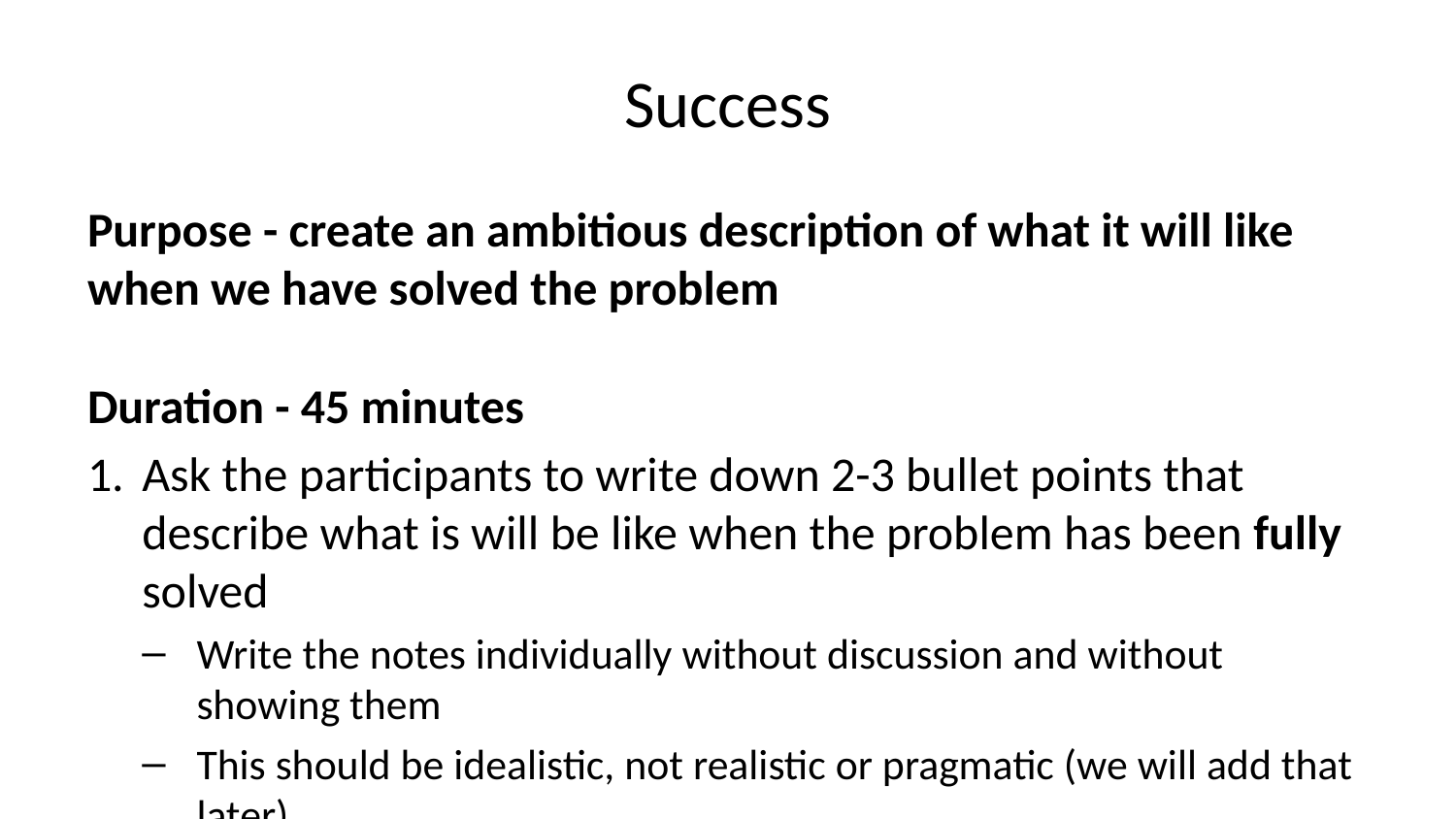

# Success
Purpose - create an ambitious description of what it will like when we have solved the problem
Duration - 45 minutes
Ask the participants to write down 2-3 bullet points that describe what is will be like when the problem has been fully solved
Write the notes individually without discussion and without showing them
This should be idealistic, not realistic or pragmatic (we will add that later)
Do not think about solutions
All participants show their notes at the same time
The facilitator talks through each note in turn
The facilitator creates a summary note that captures the agreement and divergence of the team’s contributions
The facilitator asks for any further thoughts from the team and adds to the summary if necessary
The facilitator then leads an analysis of the summary to firm up what an ambitious view of success looks like and resolve any disagreements.
The next step is to make sure that we know when we have achieved success, is it measureable? The following questions can be used as a start point -
What objective measures can we use to confirm that we have achieved success?
What measures can we use to help us understand that we are on track to deliver success
How does this change our definition of success?
Is it still significant and ambitious?​
We now have a view of success, a target state that is
Significant Measureable Ambitious
Now it’s time to take another short break!